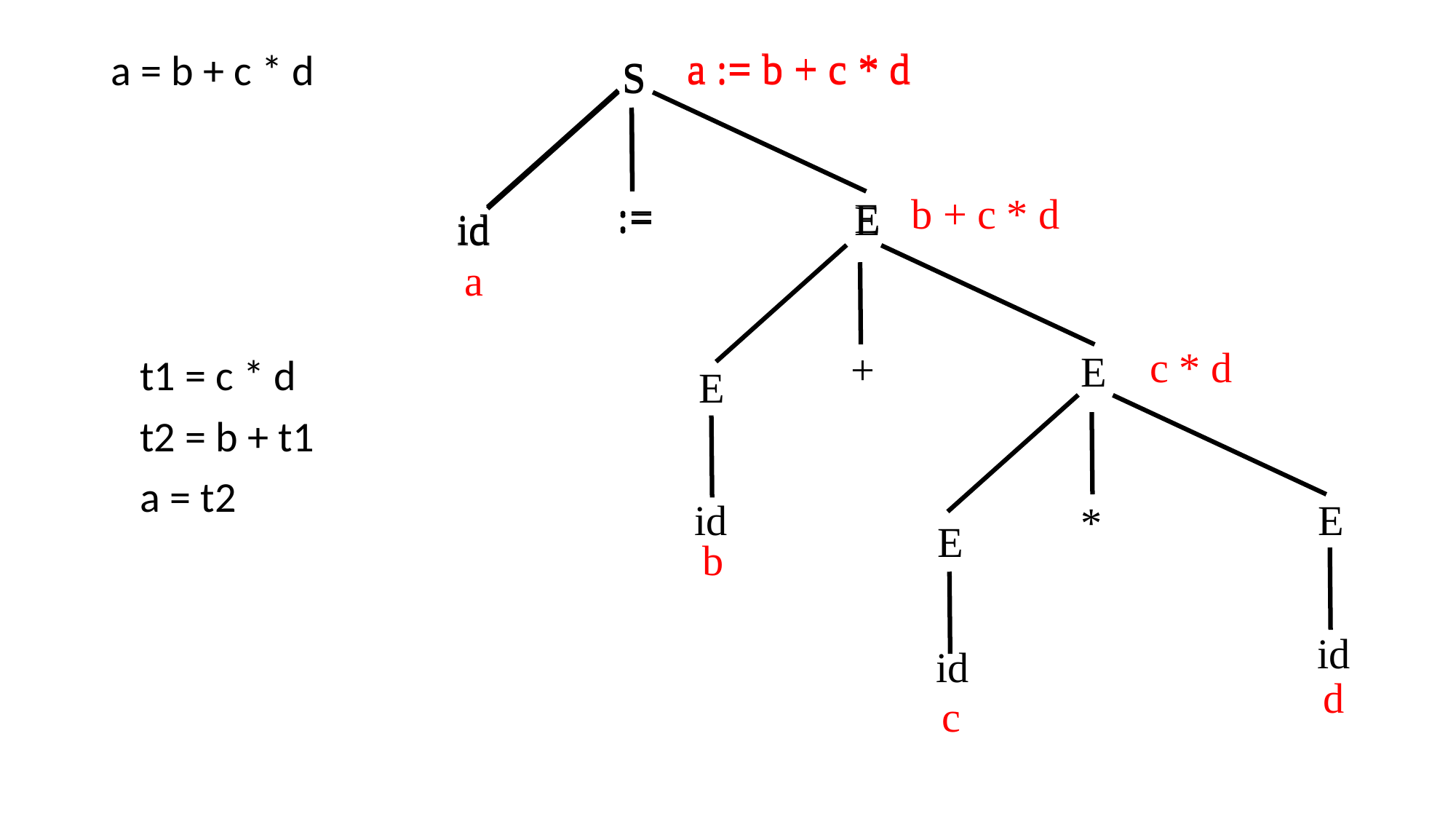

a := b + c * d
a := b + c * d
a = b + c * d

   t1 = c * d
   t2 = b + t1
   a = t2
S
S
b + c * d
 :=
 :=
 E
 E
id
id
a
c * d
 +
 E
 E
id
 E
 *
 E
b
id
id
d
c